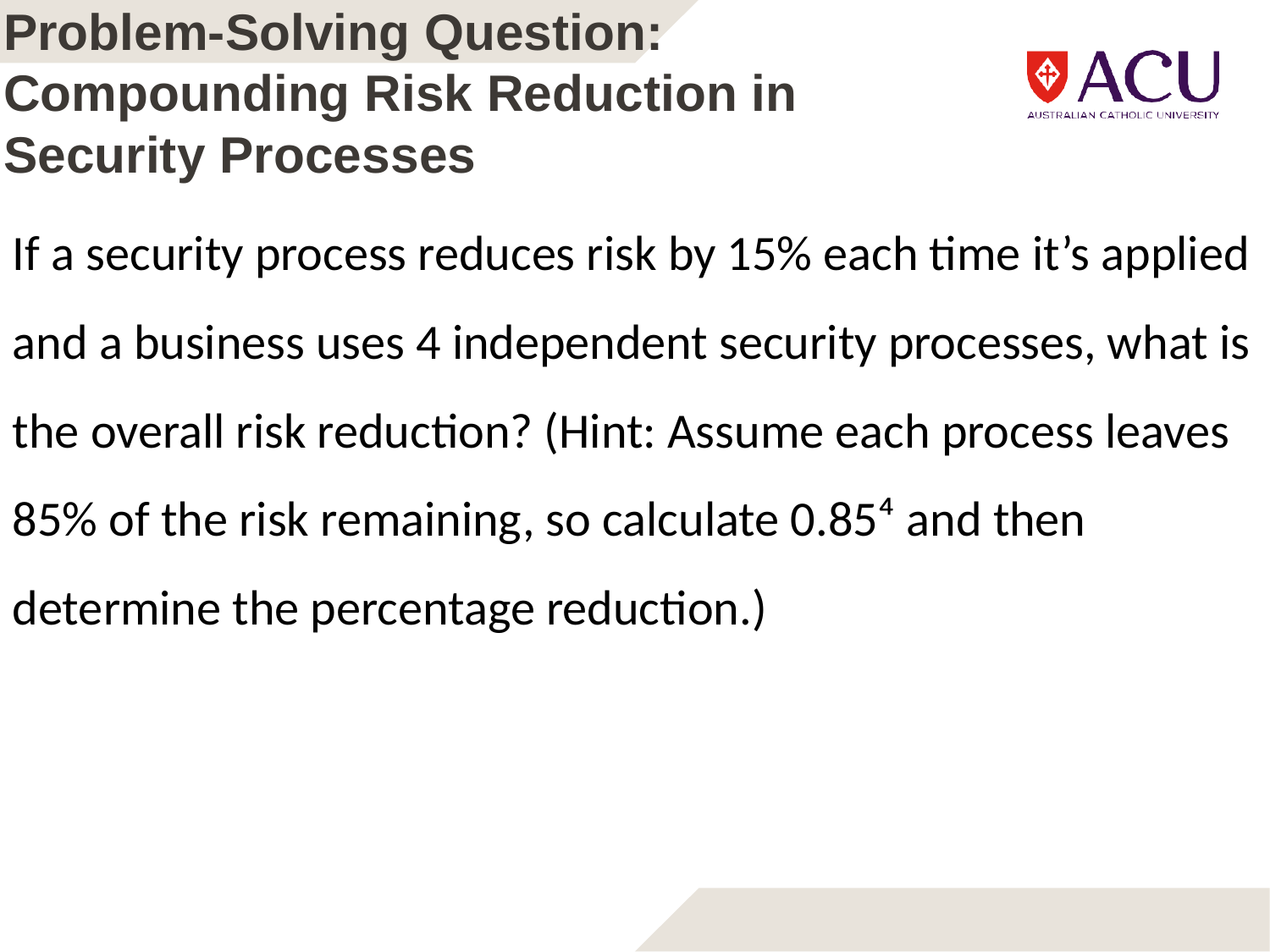

# Problem-Solving Question: Compounding Risk Reduction in Security Processes
If a security process reduces risk by 15% each time it’s applied and a business uses 4 independent security processes, what is the overall risk reduction? (Hint: Assume each process leaves 85% of the risk remaining, so calculate 0.85⁴ and then determine the percentage reduction.)